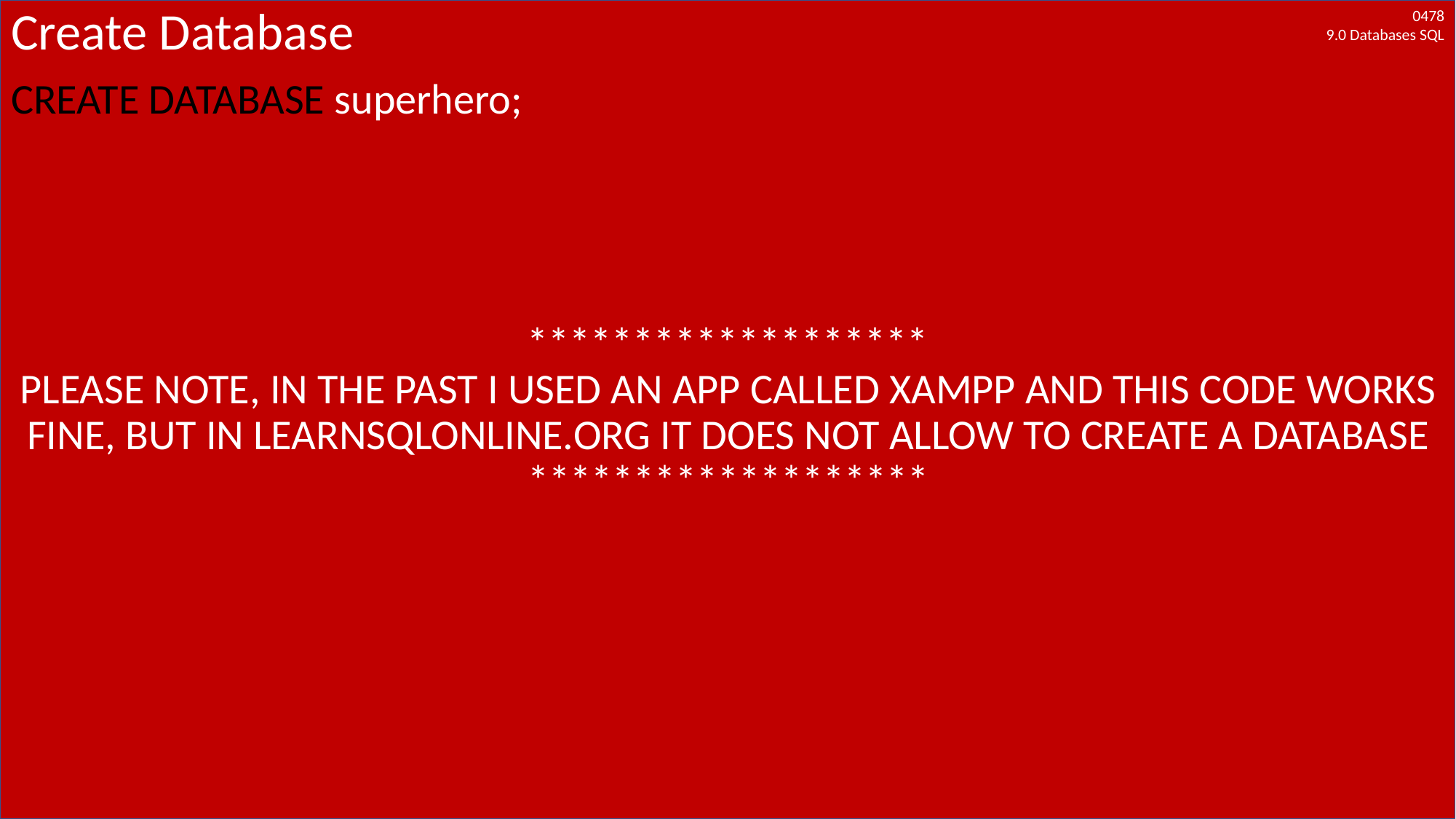

# Create Database
CREATE DATABASE superhero;

*******************
PLEASE NOTE, IN THE PAST I USED AN APP CALLED XAMPP AND THIS CODE WORKS FINE, BUT IN LEARNSQLONLINE.ORG IT DOES NOT ALLOW TO CREATE A DATABASE
*******************